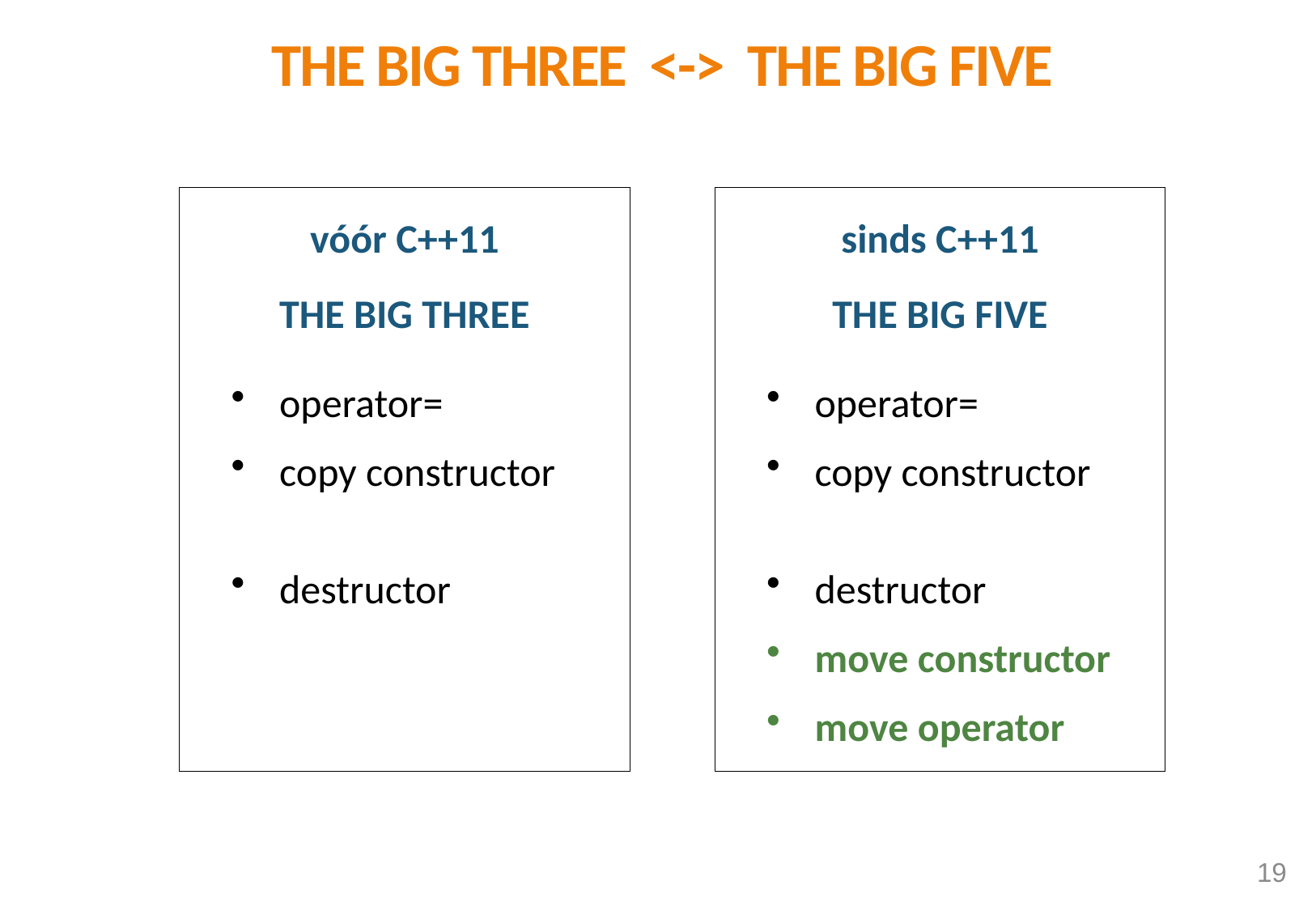

THE BIG THREE  <->  THE BIG FIVE
vóór C++11
THE BIG THREE
operator=
copy constructor
destructor

sinds C++11
THE BIG FIVE
operator=
copy constructor
destructor
move constructor
move operator

19